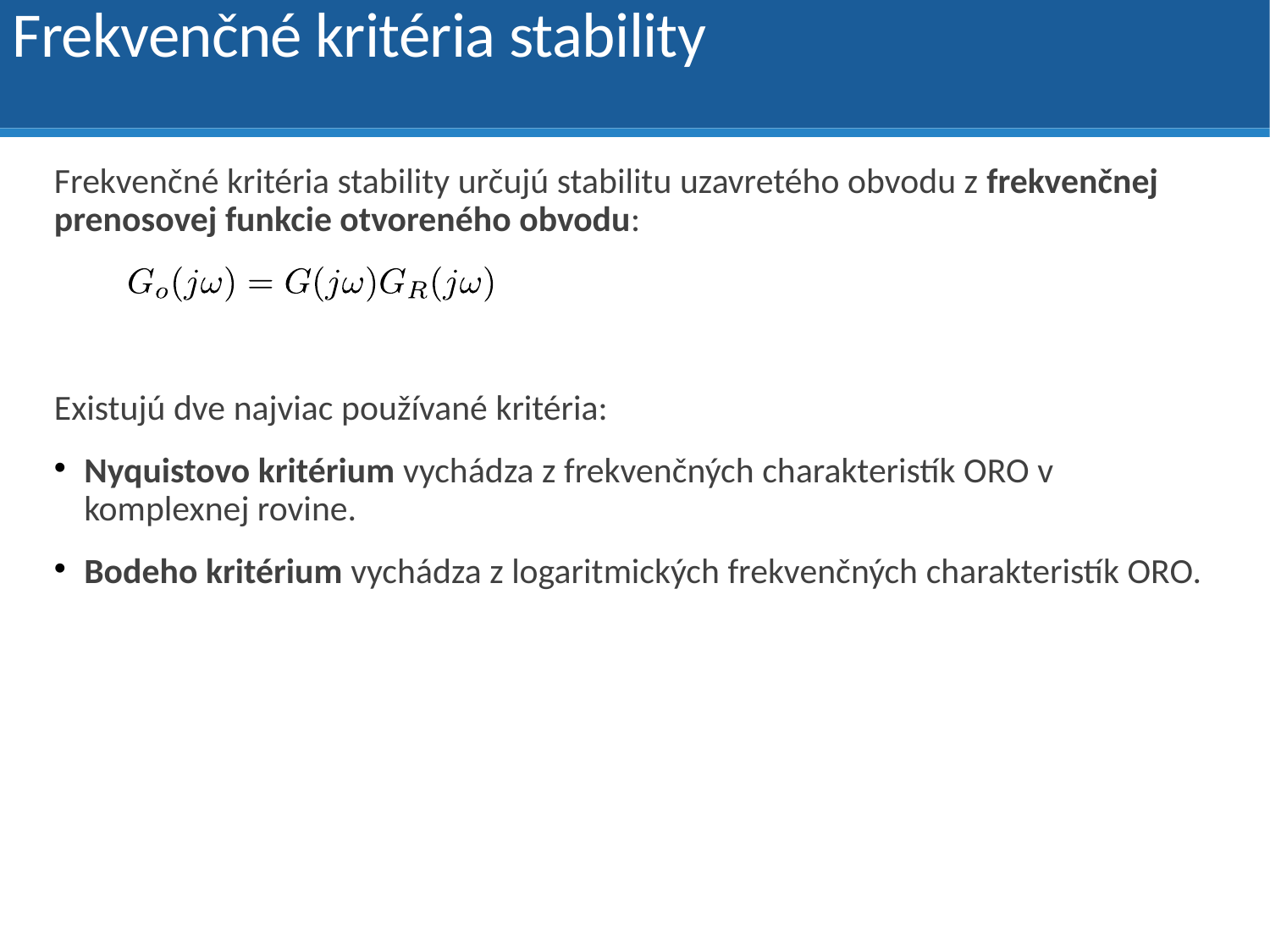

Frekvenčné kritéria stability

Frekvenčné kritéria stability určujú stabilitu uzavretého obvodu z frekvenčnej prenosovej funkcie otvoreného obvodu:

Existujú dve najviac používané kritéria:
Nyquistovo kritérium vychádza z frekvenčných charakteristík ORO v komplexnej rovine.
Bodeho kritérium vychádza z logaritmických frekvenčných charakteristík ORO.